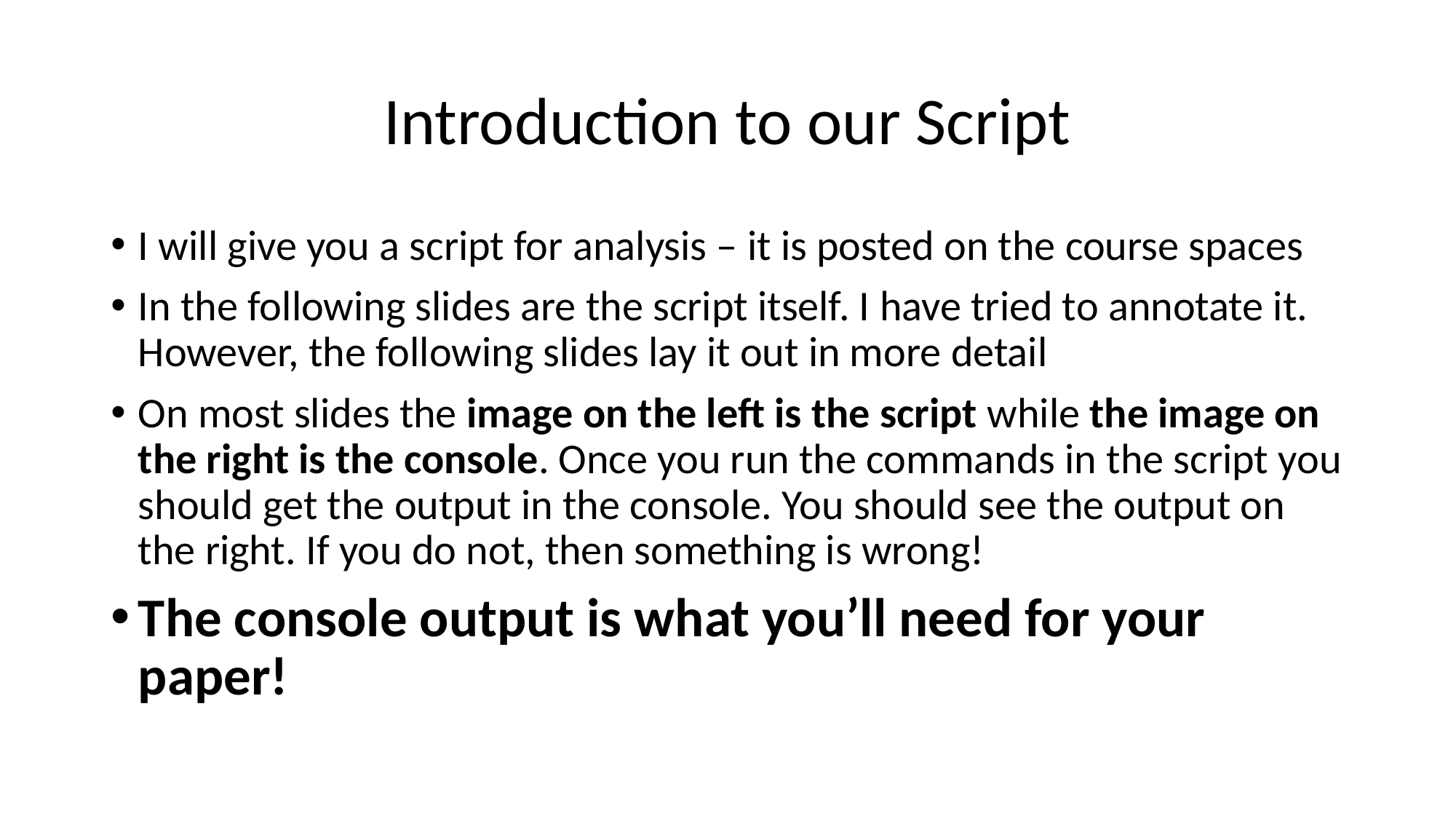

# Introduction to our Script
I will give you a script for analysis – it is posted on the course spaces
In the following slides are the script itself. I have tried to annotate it. However, the following slides lay it out in more detail
On most slides the image on the left is the script while the image on the right is the console. Once you run the commands in the script you should get the output in the console. You should see the output on the right. If you do not, then something is wrong!
The console output is what you’ll need for your paper!